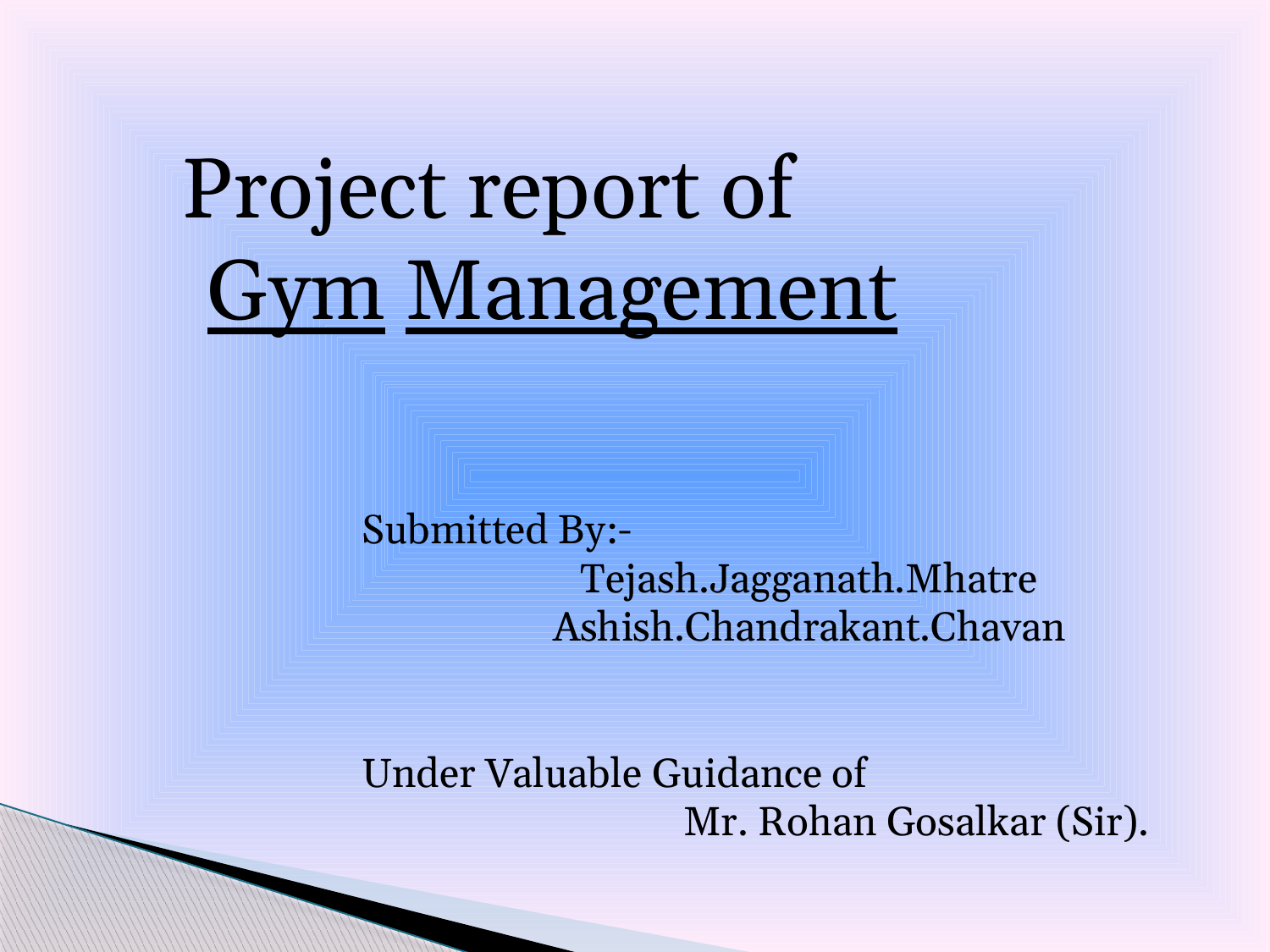

Project report of
Gym Management
Submitted By:-
Tejash.Jagganath.Mhatre
Ashish.Chandrakant.Chavan

Under Valuable Guidance of
                      Mr. Rohan Gosalkar (Sir).